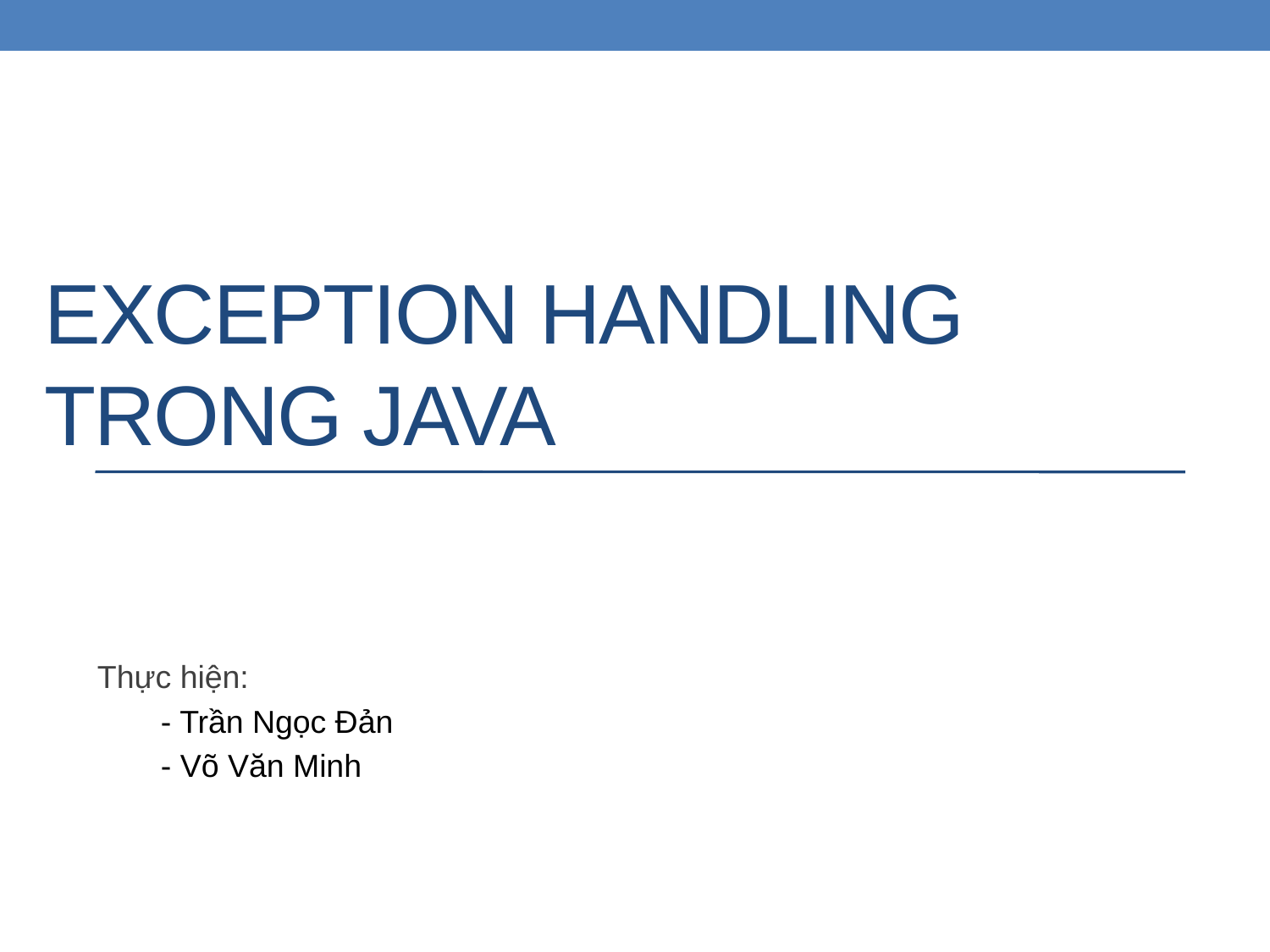

# Exception handling trong java
Thực hiện:
- Trần Ngọc Đản
- Võ Văn Minh